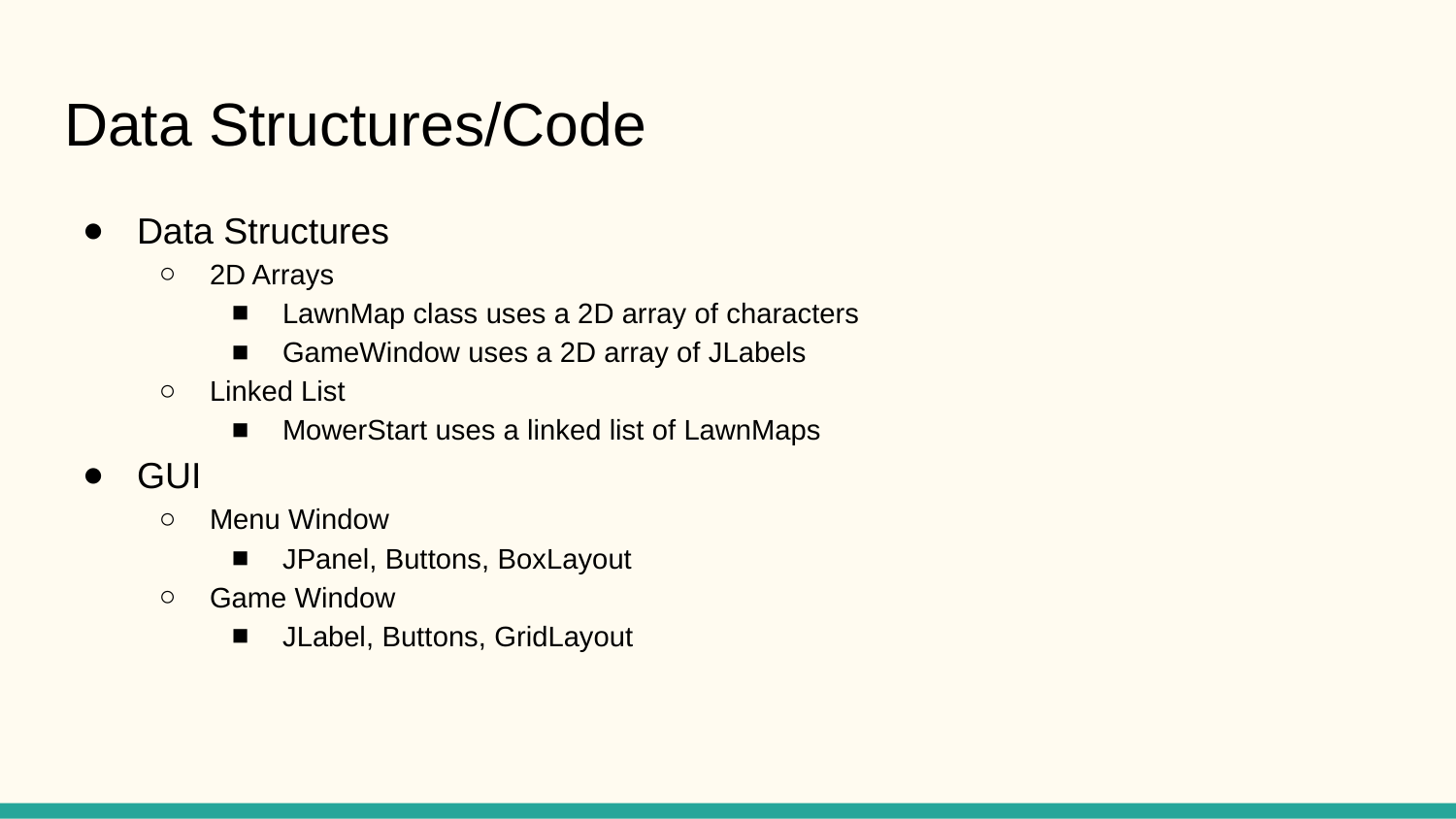

# Data Structures/Code
Data Structures
2D Arrays
LawnMap class uses a 2D array of characters
GameWindow uses a 2D array of JLabels
Linked List
MowerStart uses a linked list of LawnMaps
GUI
Menu Window
JPanel, Buttons, BoxLayout
Game Window
JLabel, Buttons, GridLayout